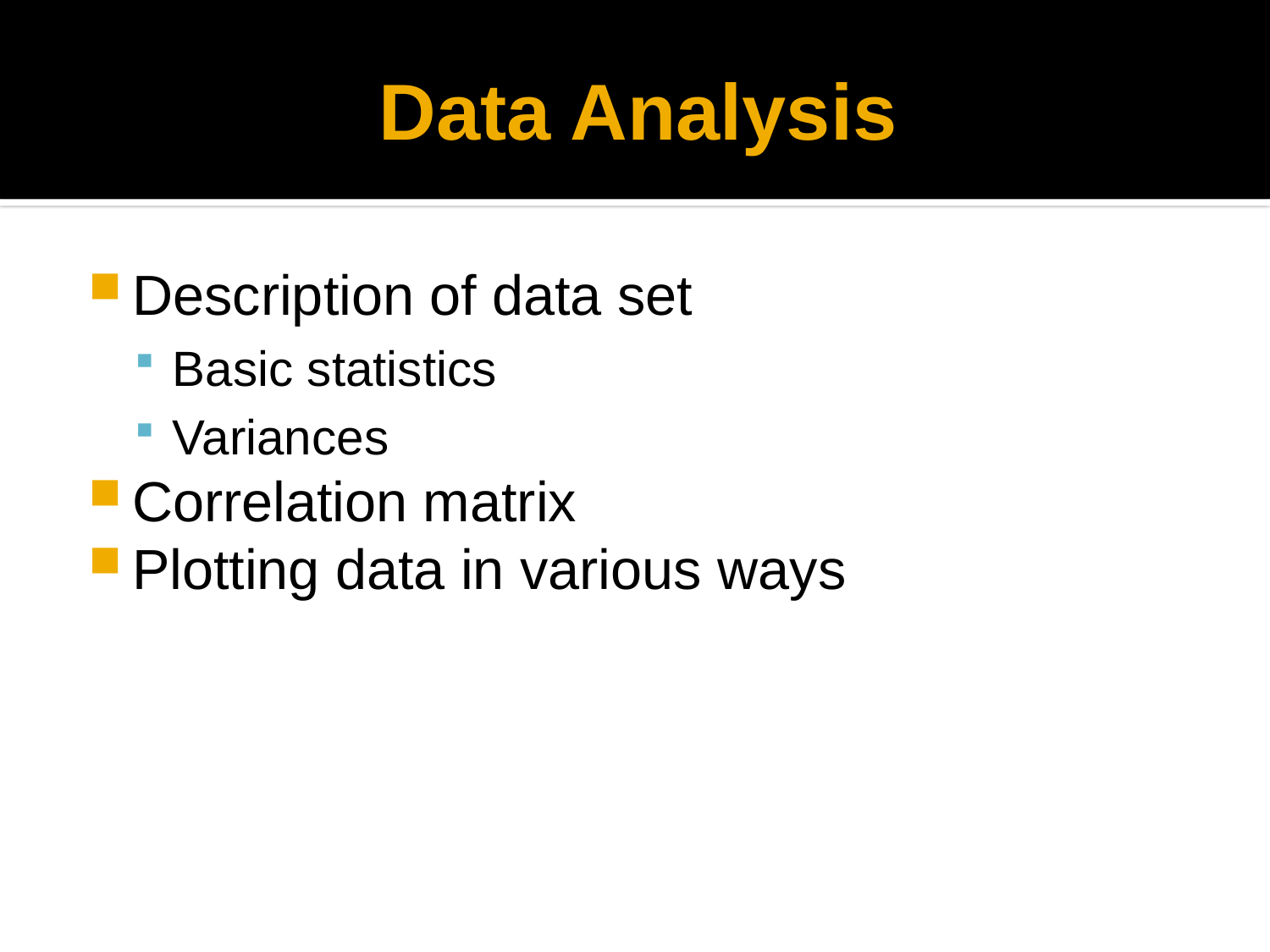

# Data Analysis
Description of data set
Basic statistics
Variances
Correlation matrix
Plotting data in various ways